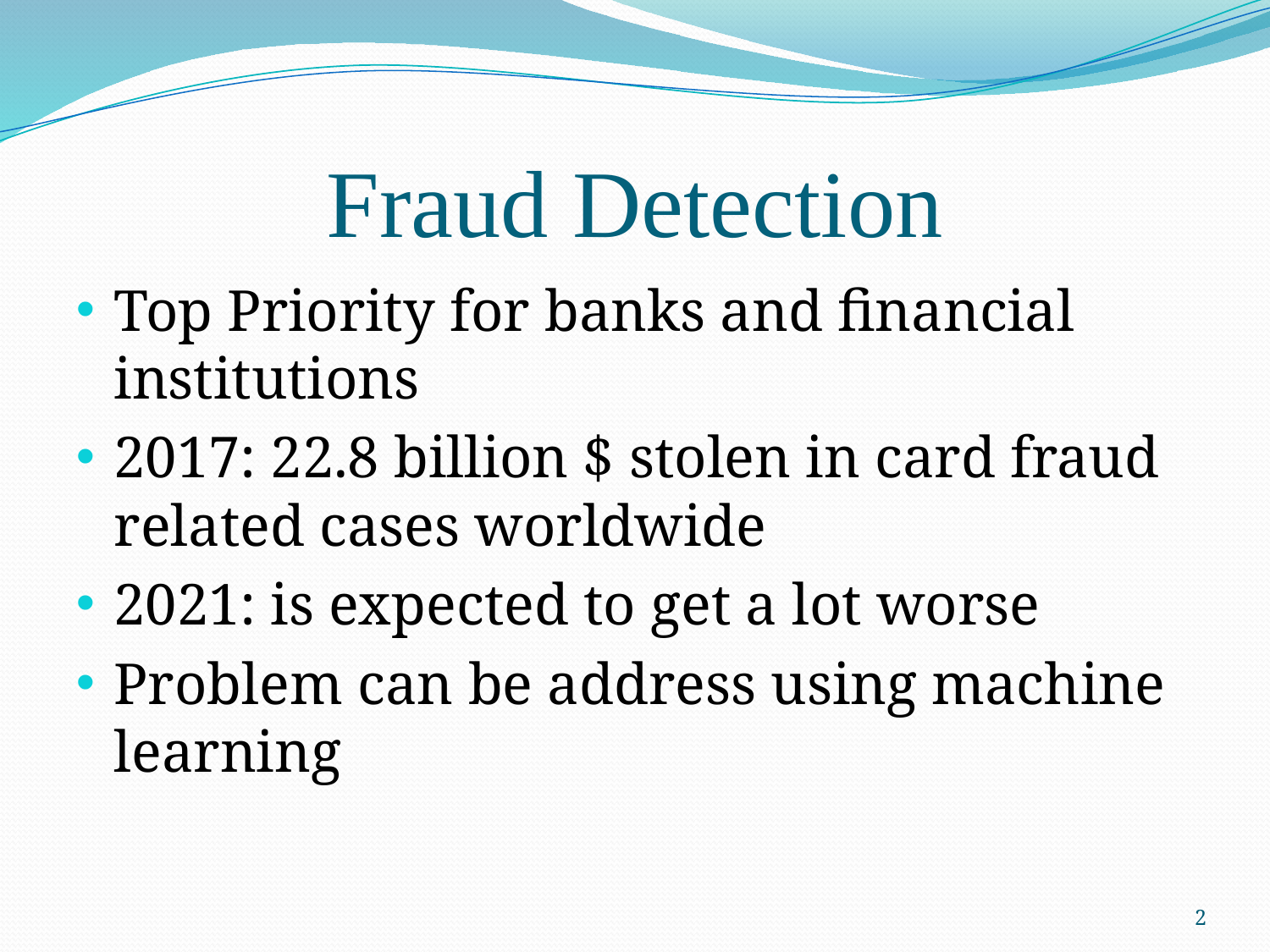

# Fraud Detection
Top Priority for banks and financial institutions
2017: 22.8 billion $ stolen in card fraud related cases worldwide
2021: is expected to get a lot worse
Problem can be address using machine learning

2